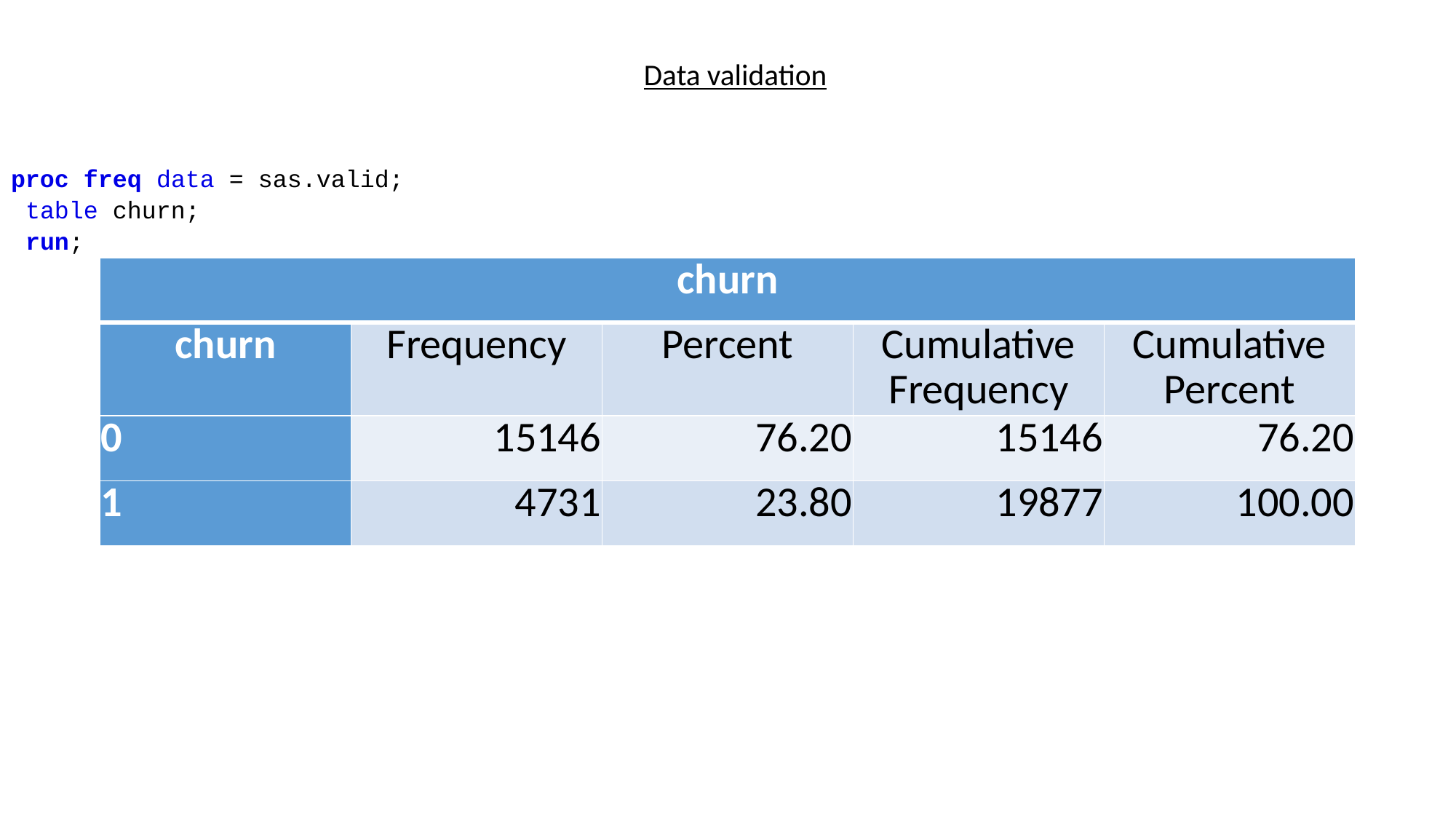

# Data validation

proc freq data = sas.valid;
 table churn;
 run;

| churn |  |  |  |  |
| --- | --- | --- | --- | --- |
| churn | Frequency | Percent | Cumulative Frequency | Cumulative Percent |
| 0 | 15146 | 76.20 | 15146 | 76.20 |
| 1 | 4731 | 23.80 | 19877 | 100.00 |